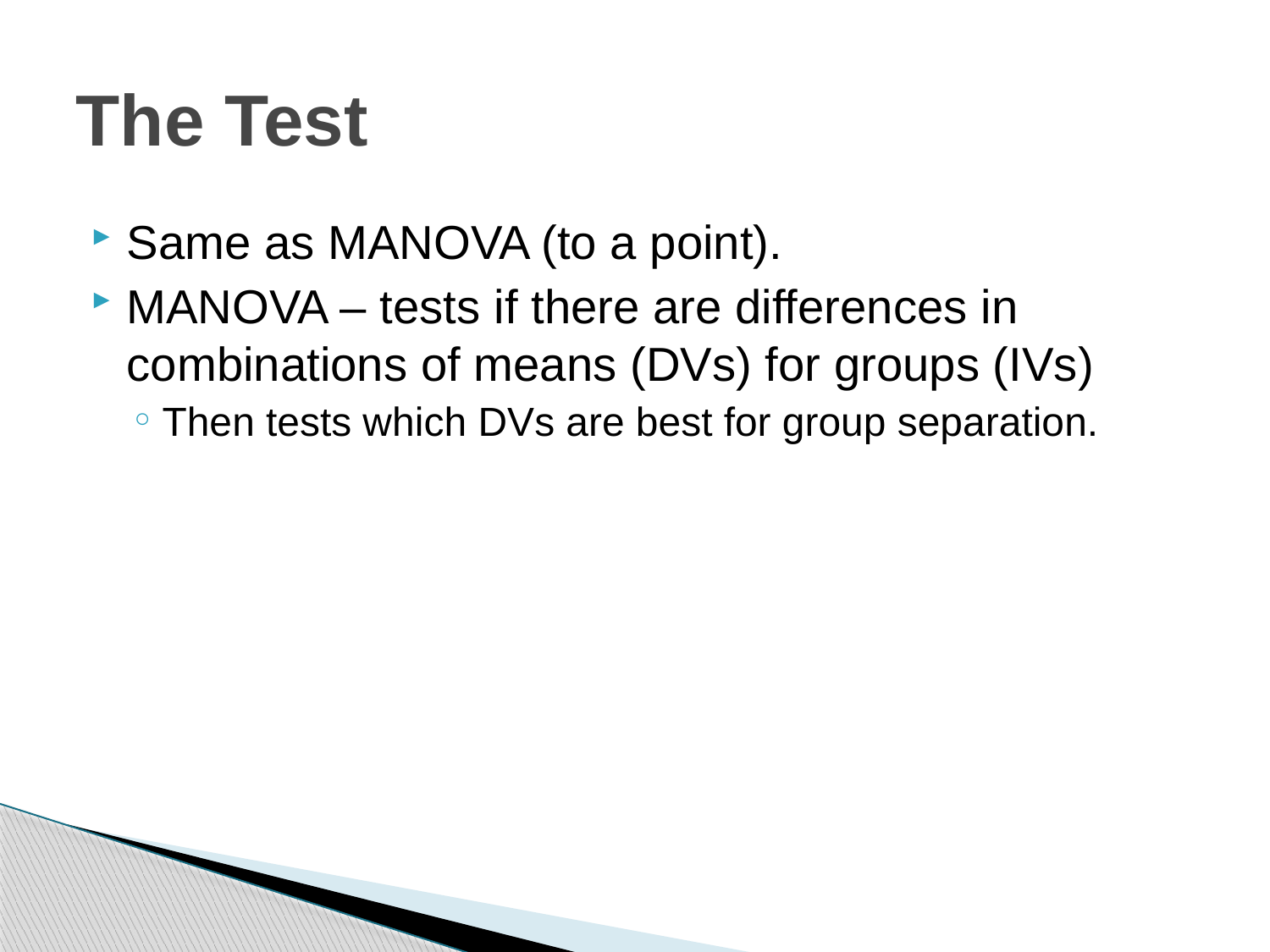

# The Test
Same as MANOVA (to a point).
MANOVA – tests if there are differences in combinations of means (DVs) for groups (IVs)
Then tests which DVs are best for group separation.